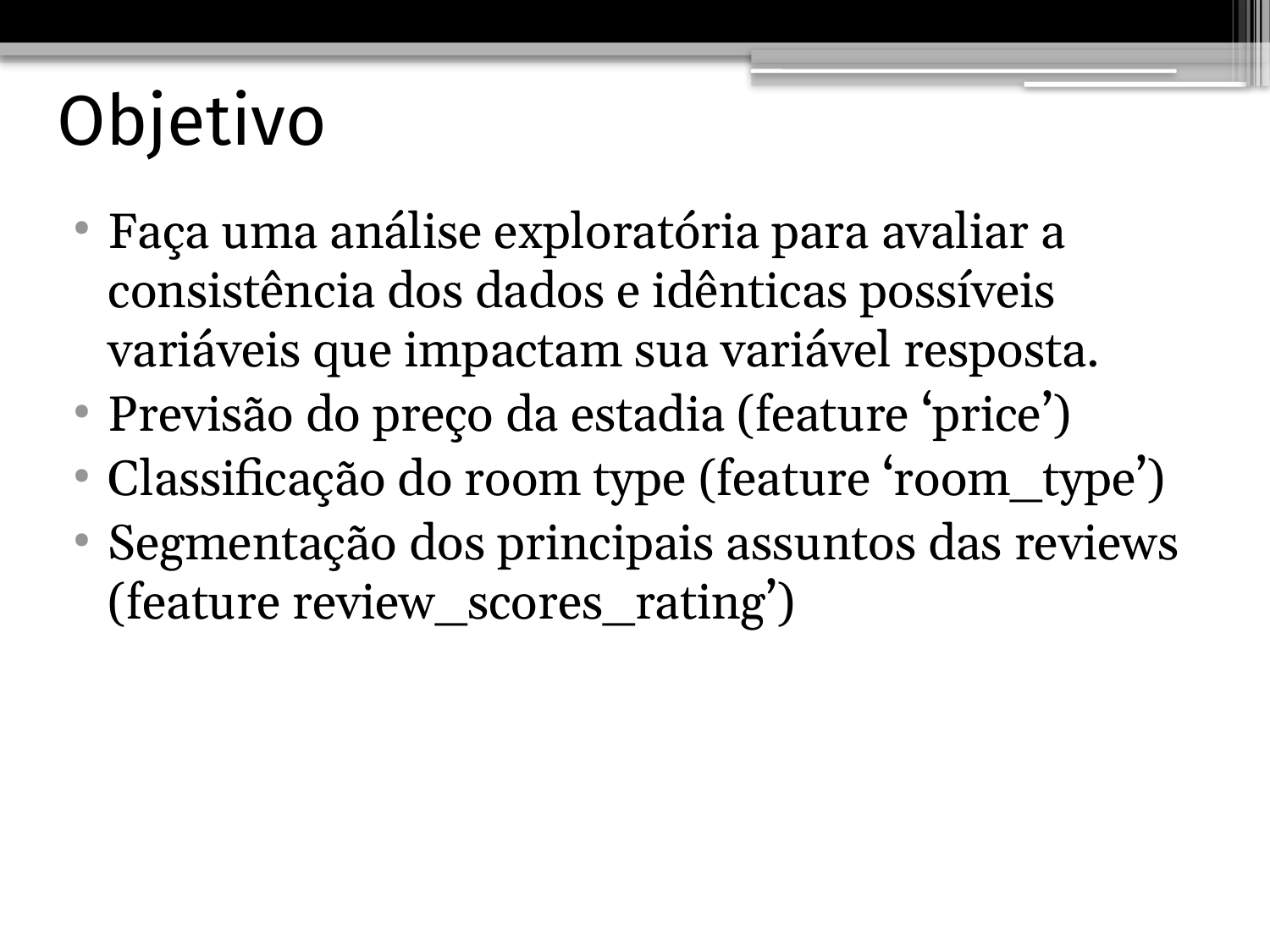

# Objetivo
Faça uma análise exploratória para avaliar a consistência dos dados e idênticas possíveis variáveis que impactam sua variável resposta.
Previsão do preço da estadia (feature ‘price’)
Classiﬁcação do room type (feature ‘room_type’)
Segmentação dos principais assuntos das reviews (feature review_scores_rating’)